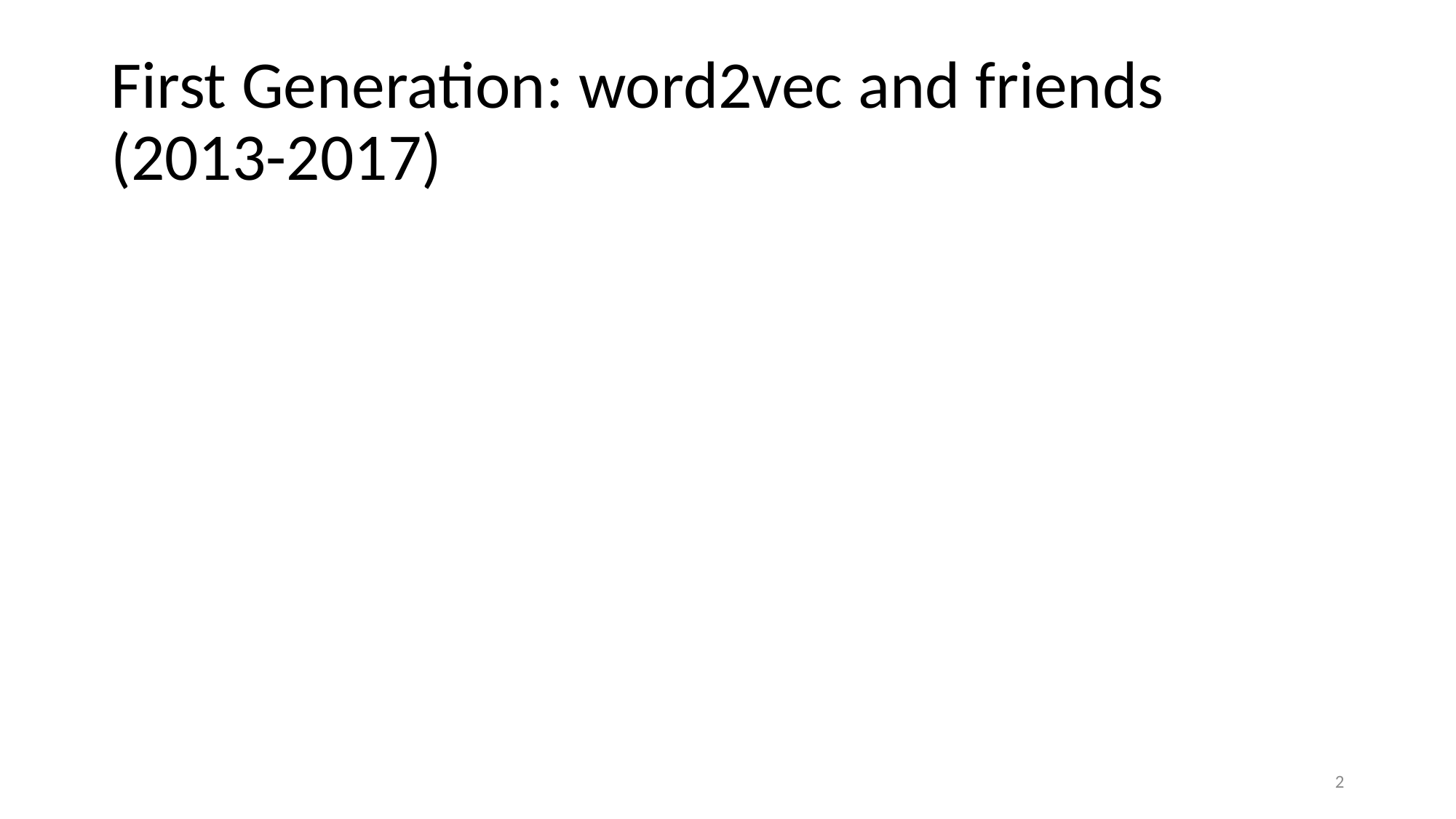

# First Generation: word2vec and friends (2013-2017)

2